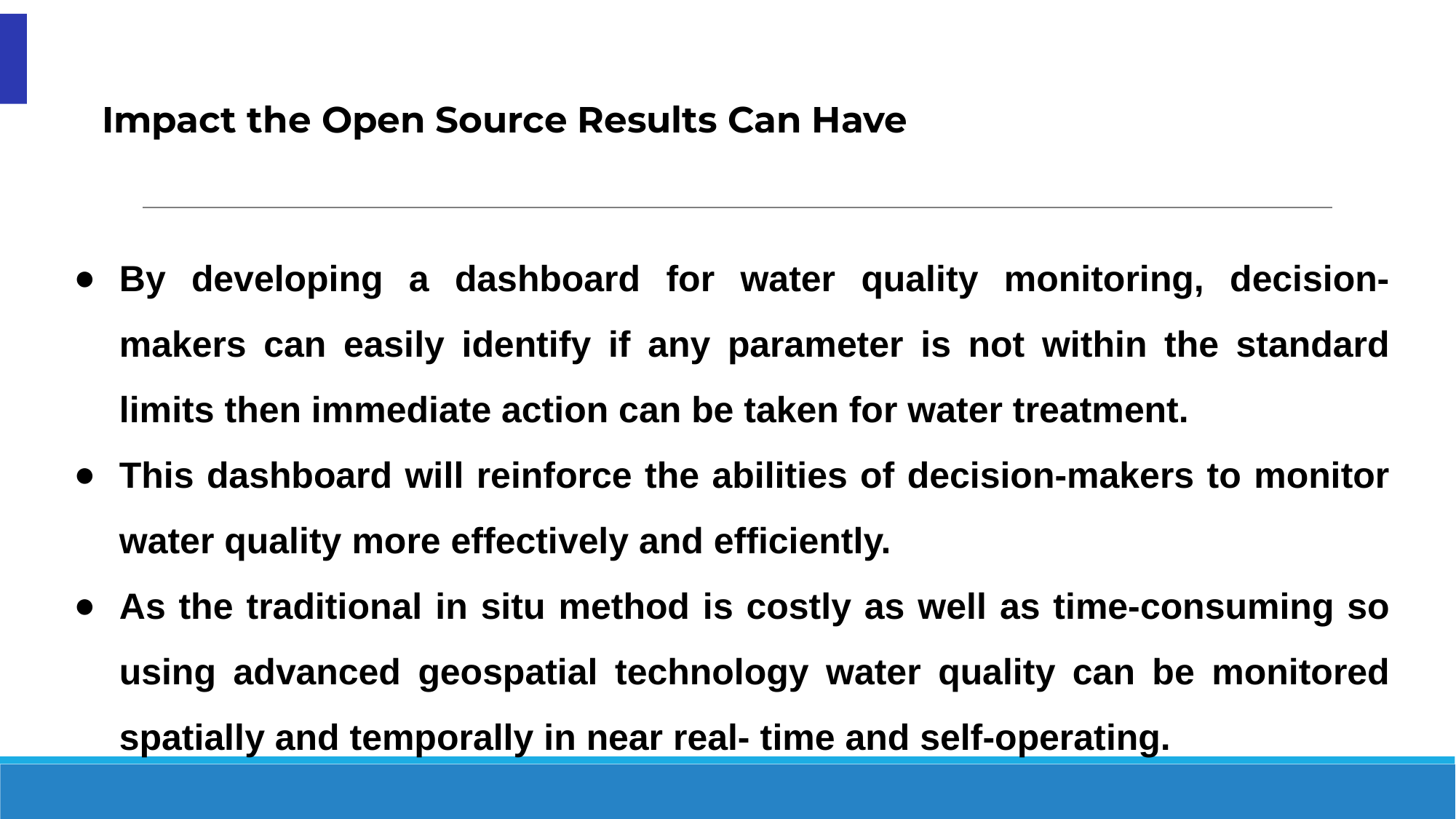

Impact the Open Source Results Can Have
By developing a dashboard for water quality monitoring, decision-makers can easily identify if any parameter is not within the standard limits then immediate action can be taken for water treatment.
This dashboard will reinforce the abilities of decision-makers to monitor water quality more effectively and efficiently.
As the traditional in situ method is costly as well as time-consuming so using advanced geospatial technology water quality can be monitored spatially and temporally in near real- time and self-operating.